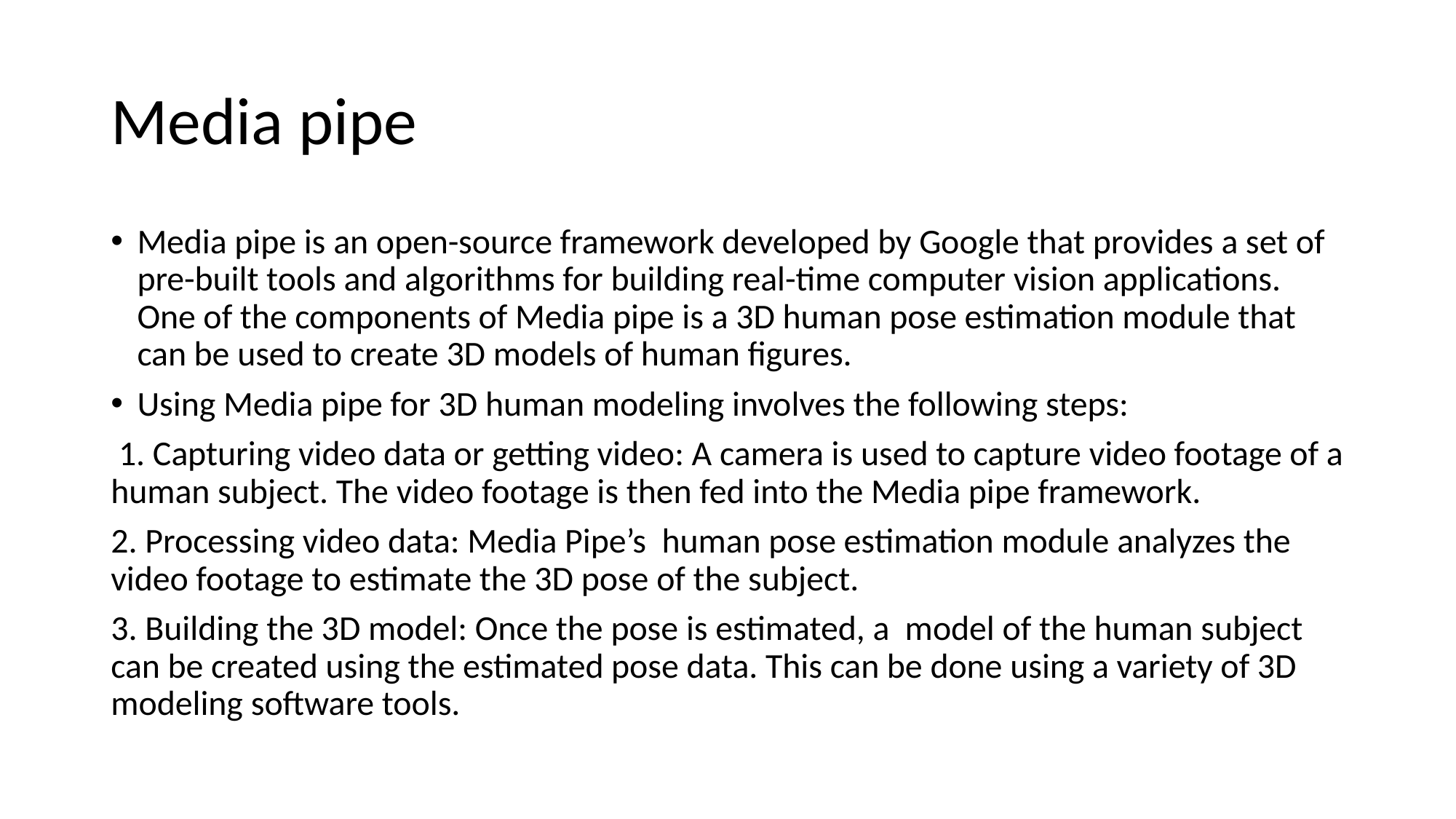

# Media pipe
Media pipe is an open-source framework developed by Google that provides a set of pre-built tools and algorithms for building real-time computer vision applications. One of the components of Media pipe is a 3D human pose estimation module that can be used to create 3D models of human figures.
Using Media pipe for 3D human modeling involves the following steps:
 1. Capturing video data or getting video: A camera is used to capture video footage of a human subject. The video footage is then fed into the Media pipe framework.
2. Processing video data: Media Pipe’s  human pose estimation module analyzes the video footage to estimate the 3D pose of the subject.
3. Building the 3D model: Once the pose is estimated, a  model of the human subject can be created using the estimated pose data. This can be done using a variety of 3D modeling software tools.